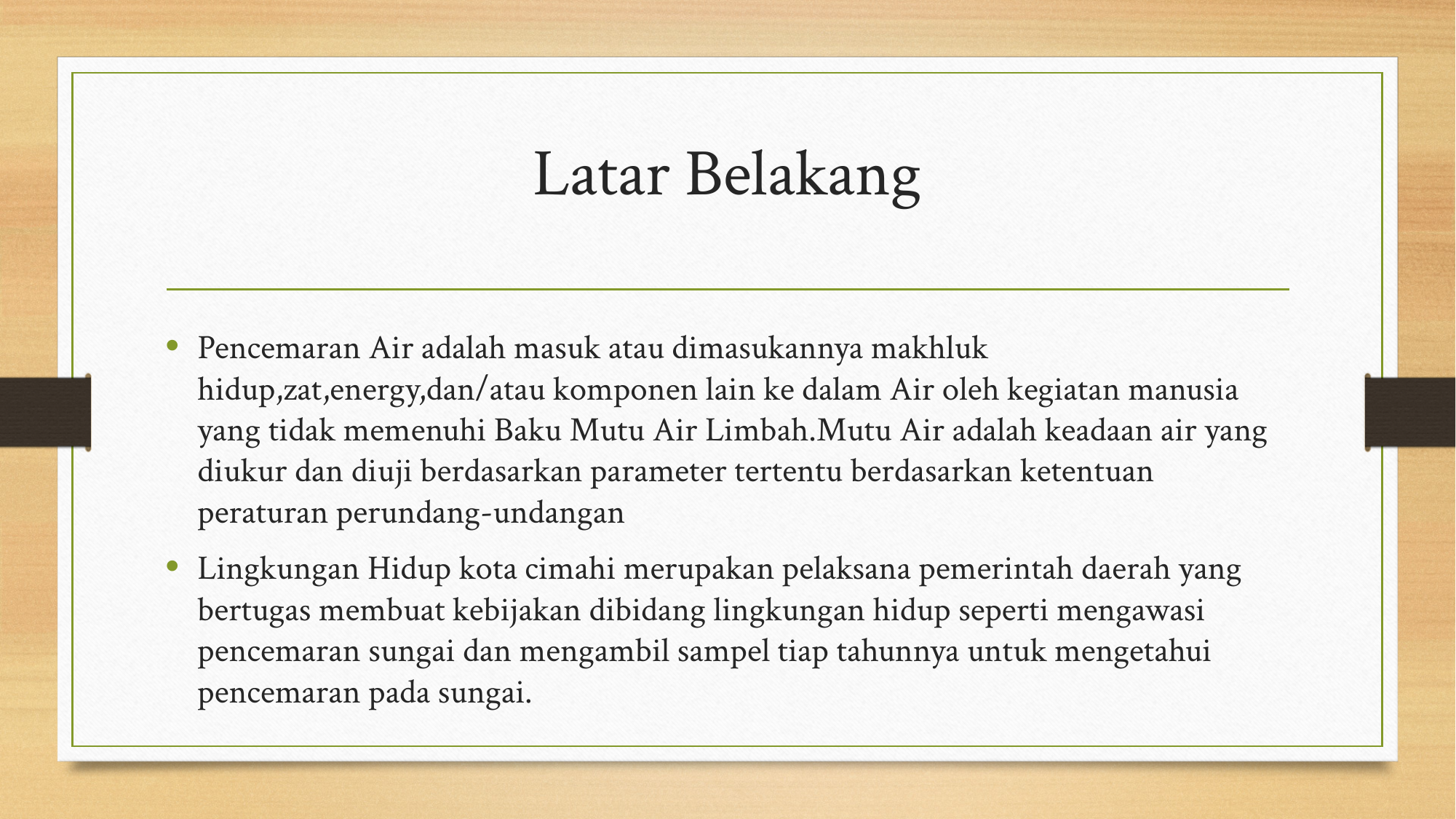

# Latar Belakang
Pencemaran Air adalah masuk atau dimasukannya makhluk hidup,zat,energy,dan/atau komponen lain ke dalam Air oleh kegiatan manusia yang tidak memenuhi Baku Mutu Air Limbah.Mutu Air adalah keadaan air yang diukur dan diuji berdasarkan parameter tertentu berdasarkan ketentuan peraturan perundang-undangan
Lingkungan Hidup kota cimahi merupakan pelaksana pemerintah daerah yang bertugas membuat kebijakan dibidang lingkungan hidup seperti mengawasi pencemaran sungai dan mengambil sampel tiap tahunnya untuk mengetahui pencemaran pada sungai.